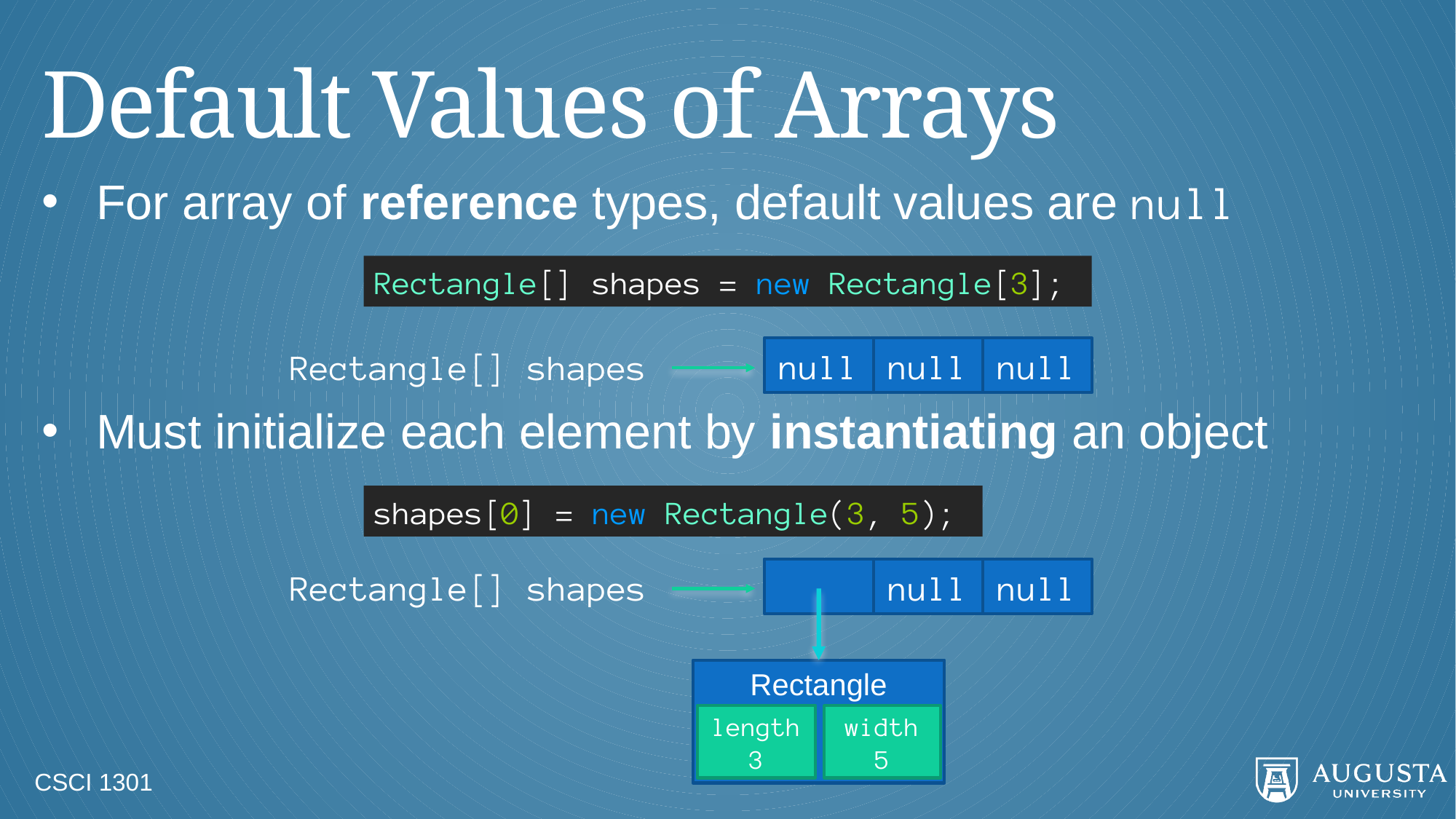

# Default Values of Arrays
For array of reference types, default values are null

Must initialize each element by instantiating an object
Rectangle[] shapes = new Rectangle[3];
null
null
null
Rectangle[] shapes
shapes[0] = new Rectangle(3, 5);

null
null
Rectangle[] shapes
Rectangle
length
3
width
5
CSCI 1301